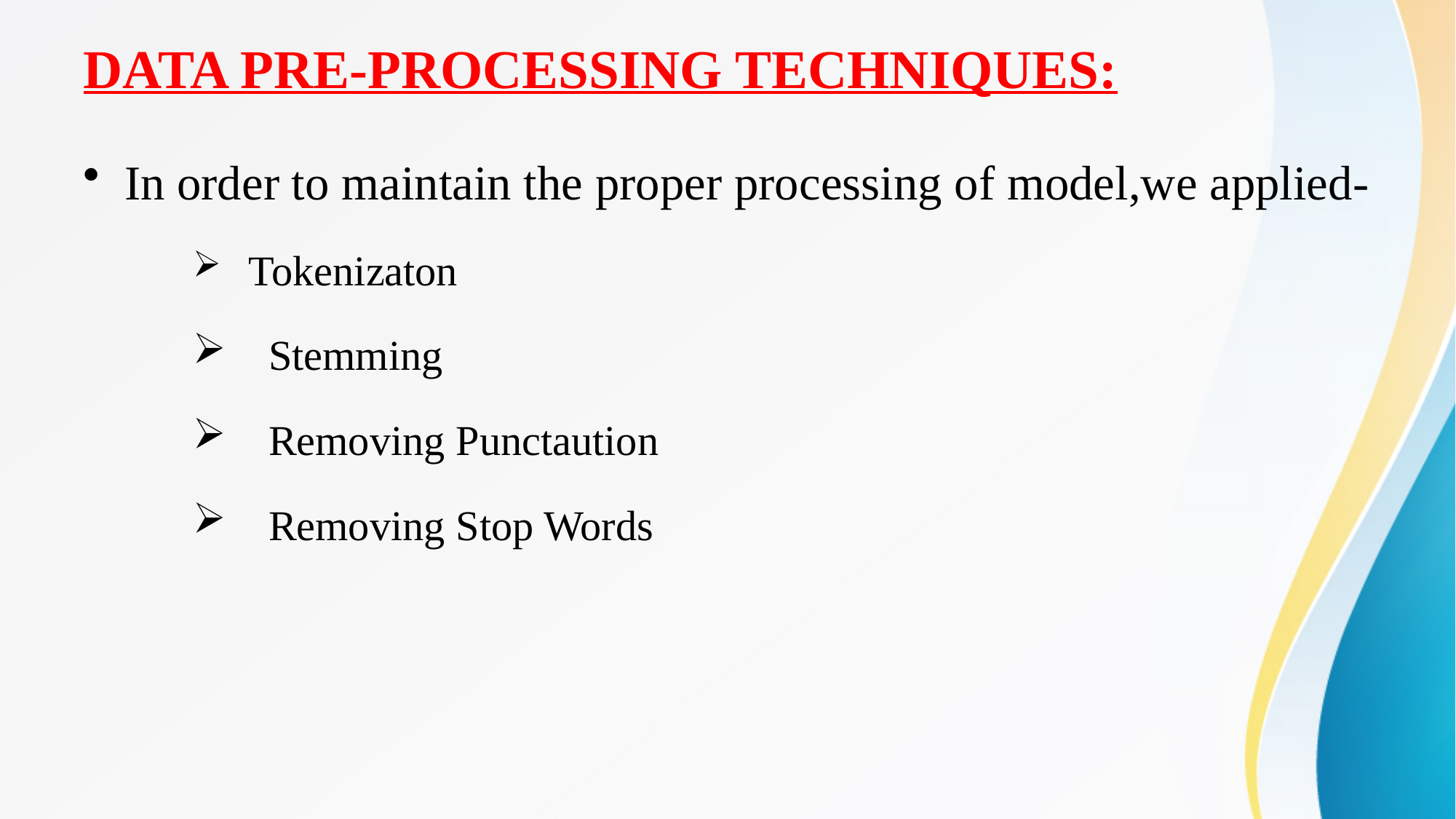

# DATA PRE-PROCESSING TECHNIQUES:
In order to maintain the proper processing of model,we applied-
   Tokenizaton
    Stemming
    Removing Punctaution
    Removing Stop Words